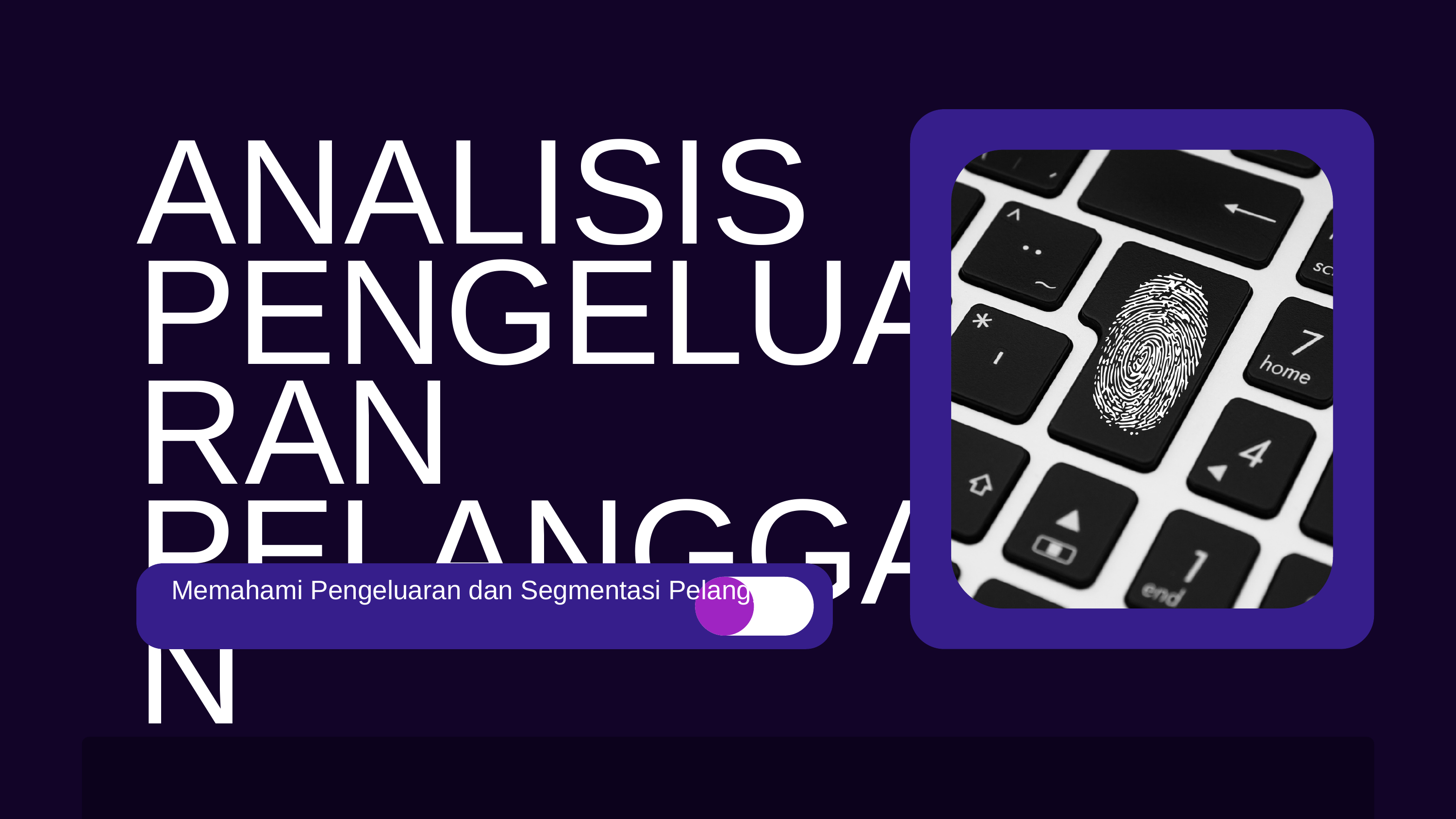

ANALISIS PENGELUARAN PELANGGAN

Memahami Pengeluaran dan Segmentasi Pelanggan